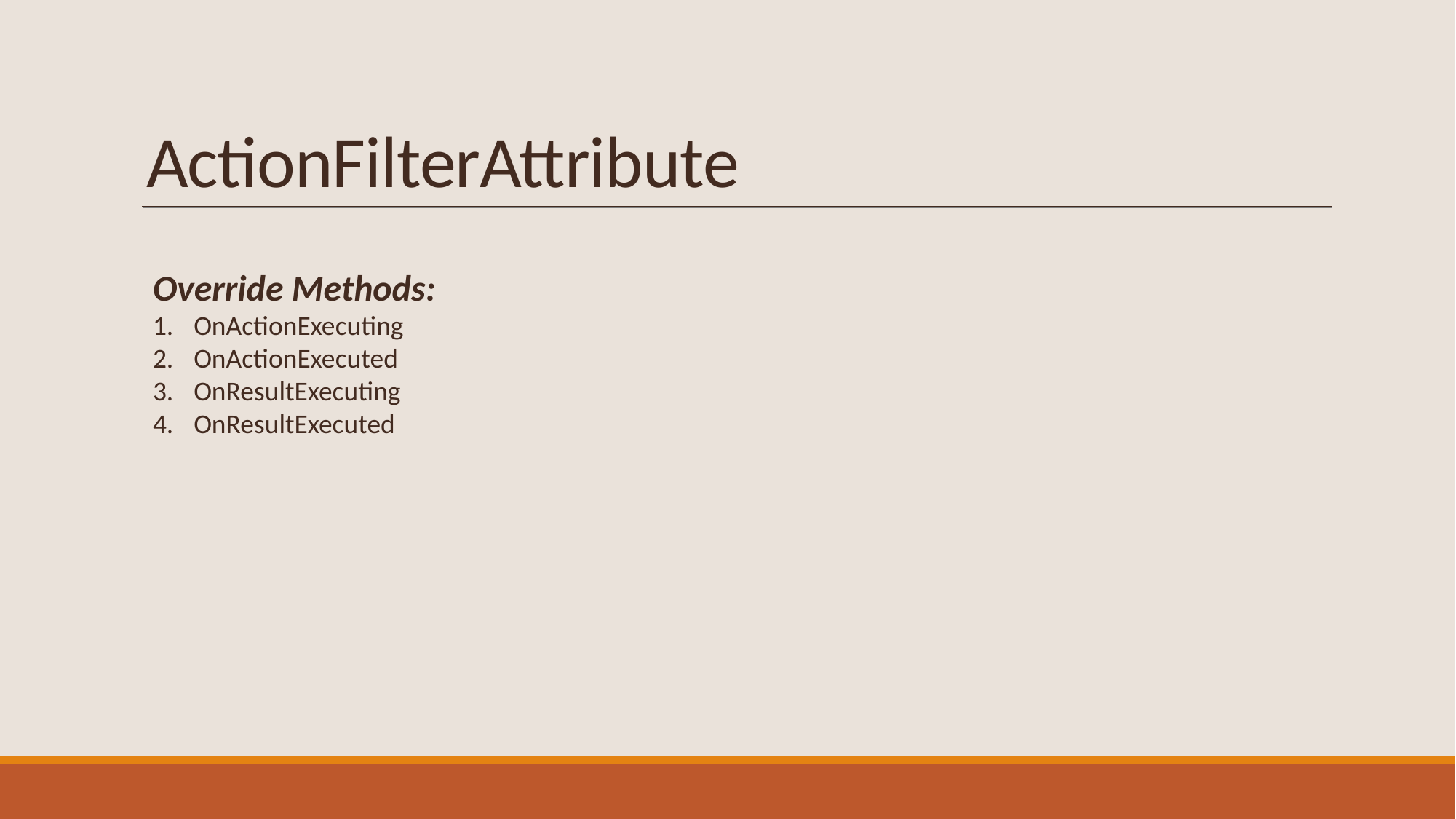

# ActionFilterAttribute
Override Methods:
OnActionExecuting
OnActionExecuted
OnResultExecuting
OnResultExecuted